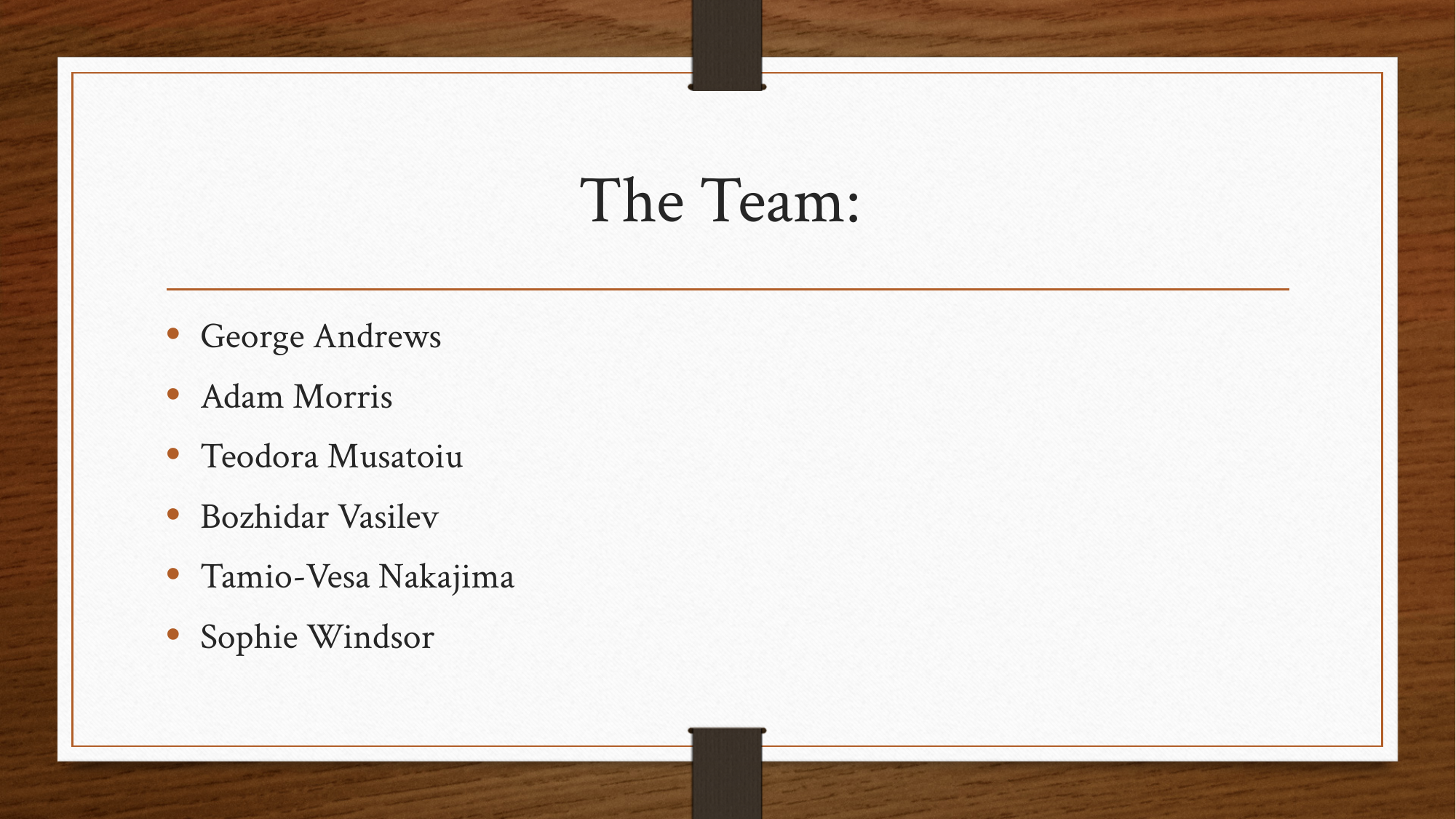

# The Team:
George Andrews
Adam Morris
Teodora Musatoiu
Bozhidar Vasilev
Tamio-Vesa Nakajima
Sophie Windsor